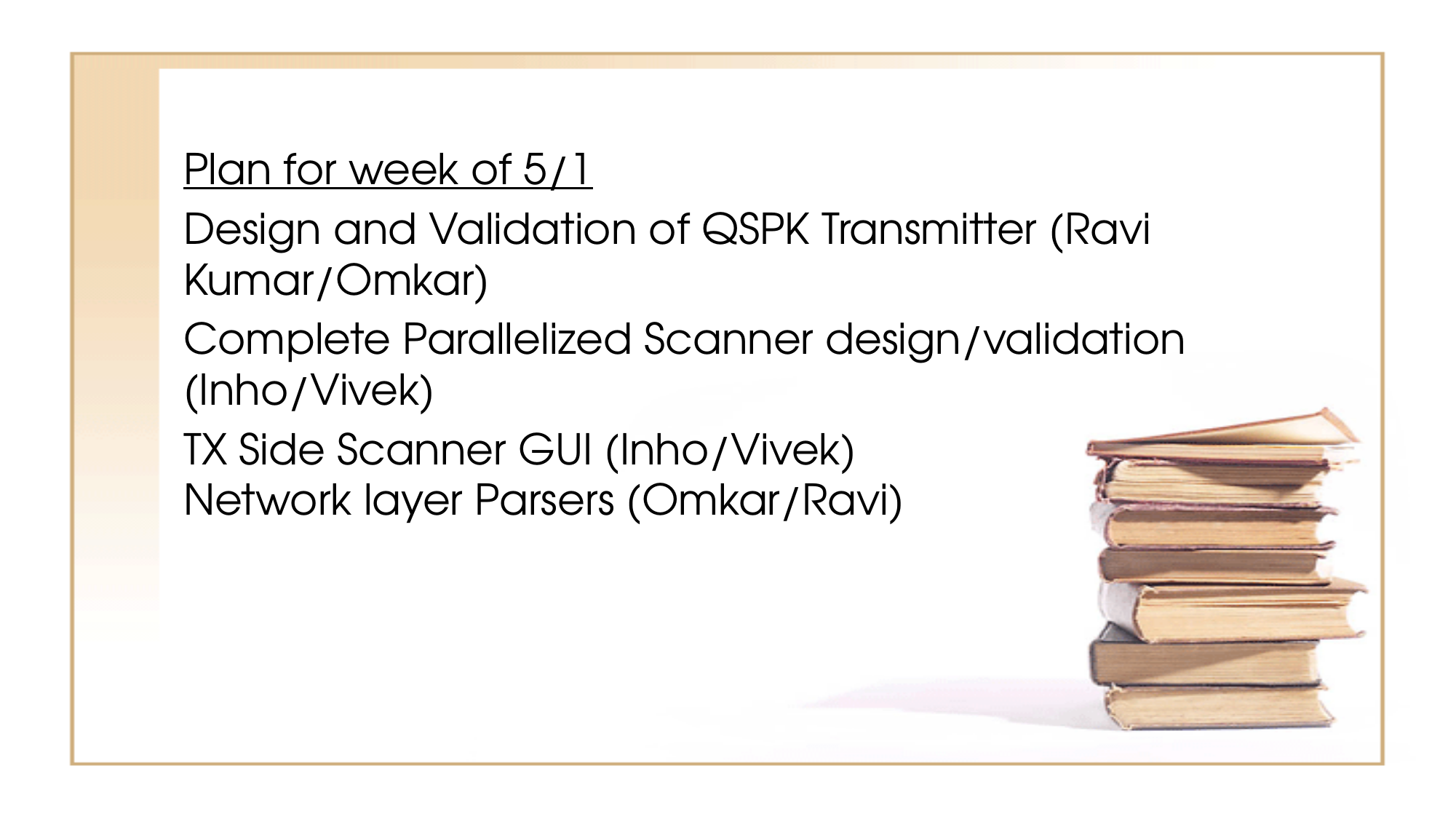

Plan for week of 5/1
Design and Validation of QSPK Transmitter (Ravi Kumar/Omkar)
Complete Parallelized Scanner design/validation (Inho/Vivek)
TX Side Scanner GUI (Inho/Vivek)
Network layer Parsers (Omkar/Ravi)